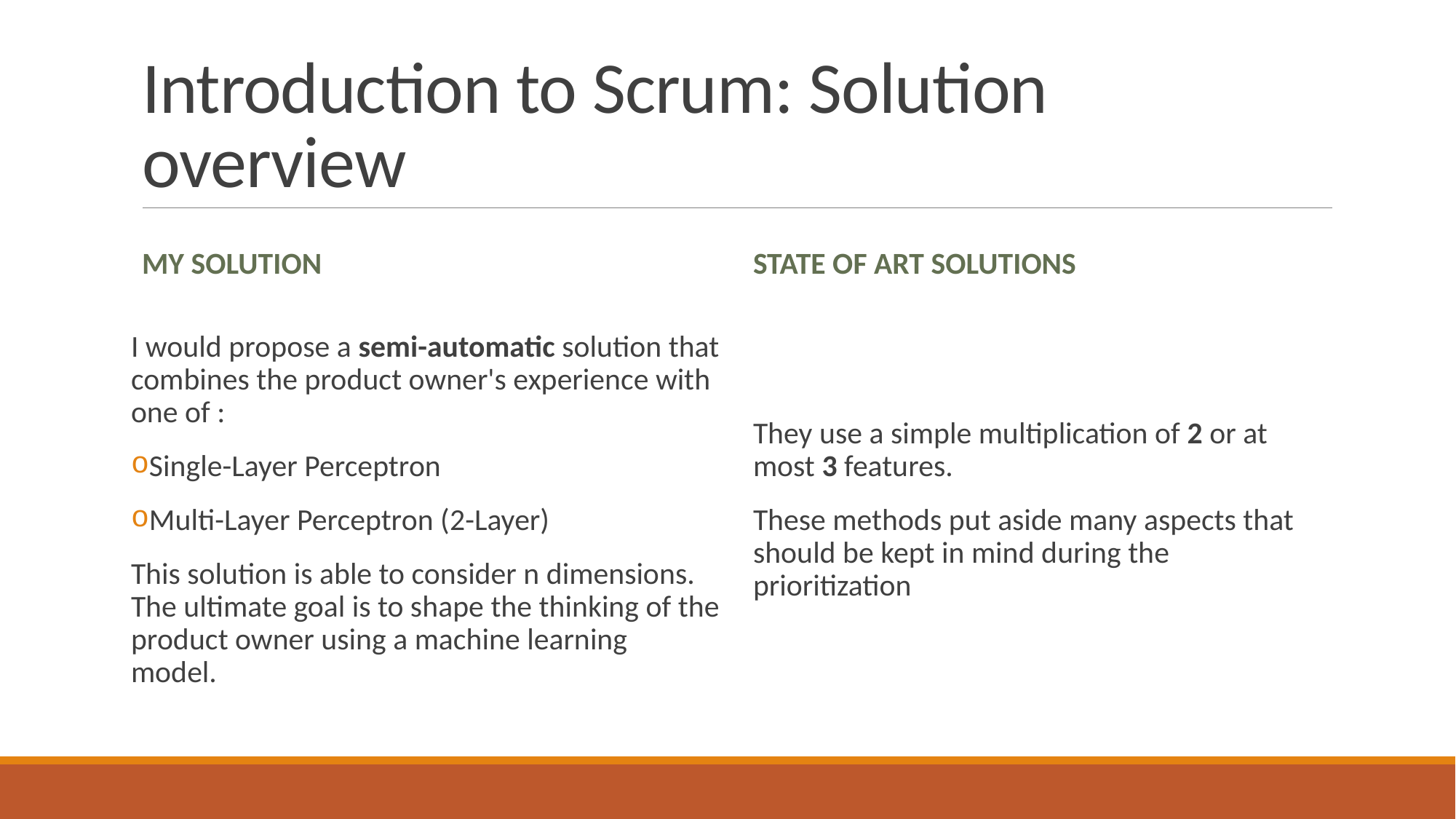

# Introduction to Scrum: Solution overview
My solution
State of art solutionS
I would propose a semi-automatic solution that combines the product owner's experience with one of :
Single-Layer Perceptron
Multi-Layer Perceptron (2-Layer)
This solution is able to consider n dimensions. The ultimate goal is to shape the thinking of the product owner using a machine learning model.
They use a simple multiplication of 2 or at most 3 features.
These methods put aside many aspects that should be kept in mind during the prioritization